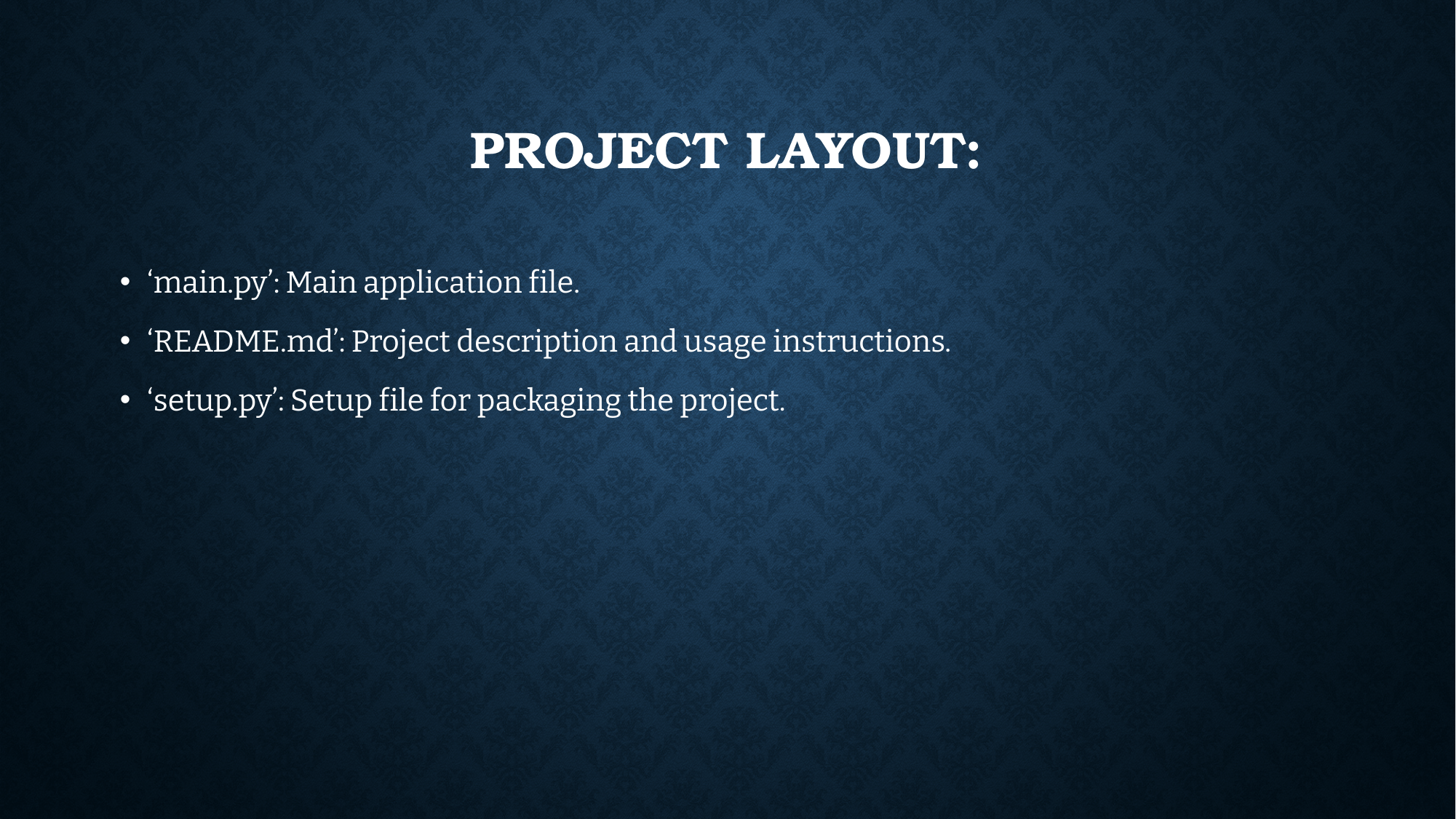

# Project Layout:
‘main.py’: Main application file.
‘README.md’: Project description and usage instructions.
‘setup.py’: Setup file for packaging the project.